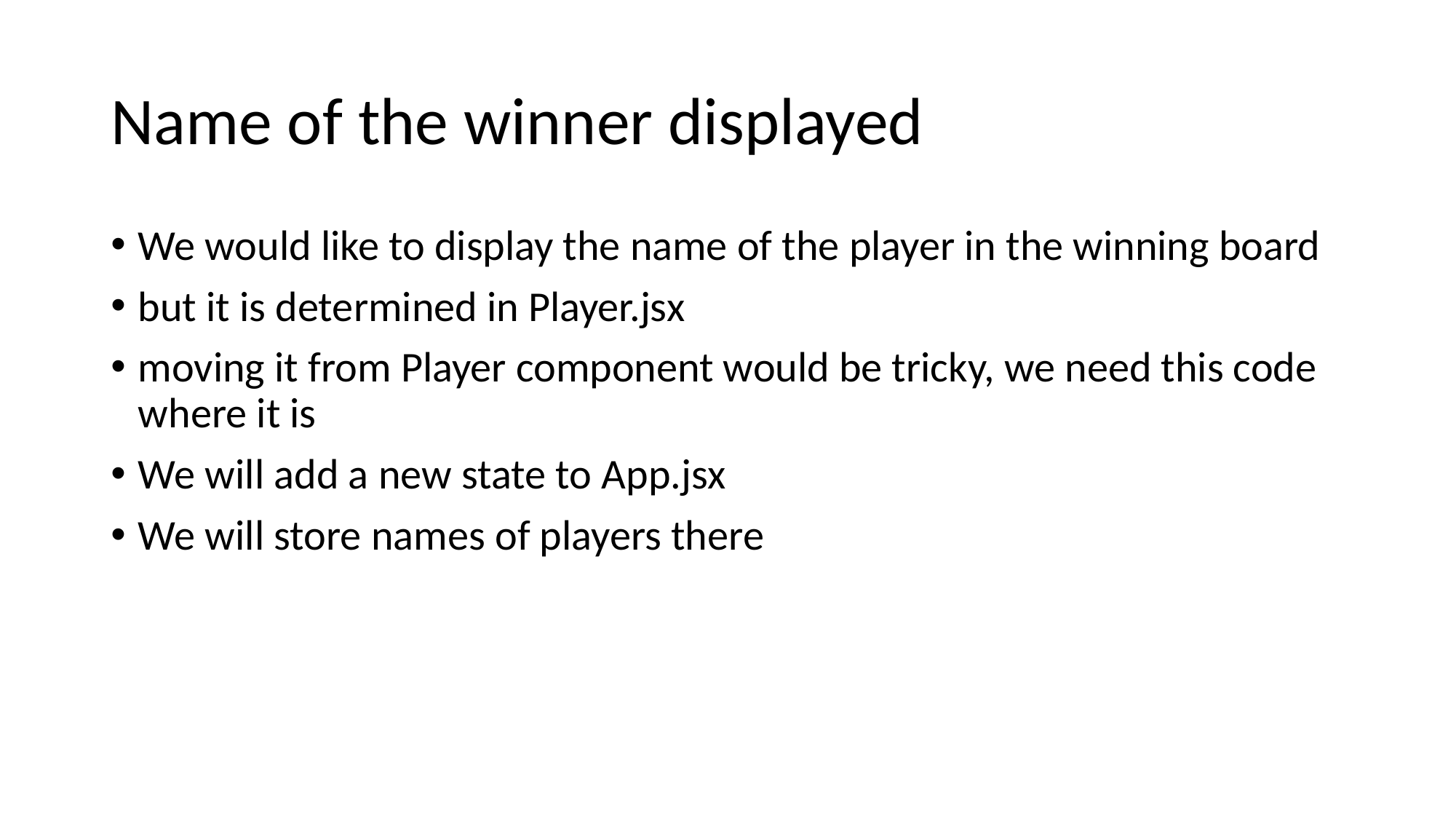

# Name of the winner displayed
We would like to display the name of the player in the winning board
but it is determined in Player.jsx
moving it from Player component would be tricky, we need this code where it is
We will add a new state to App.jsx
We will store names of players there